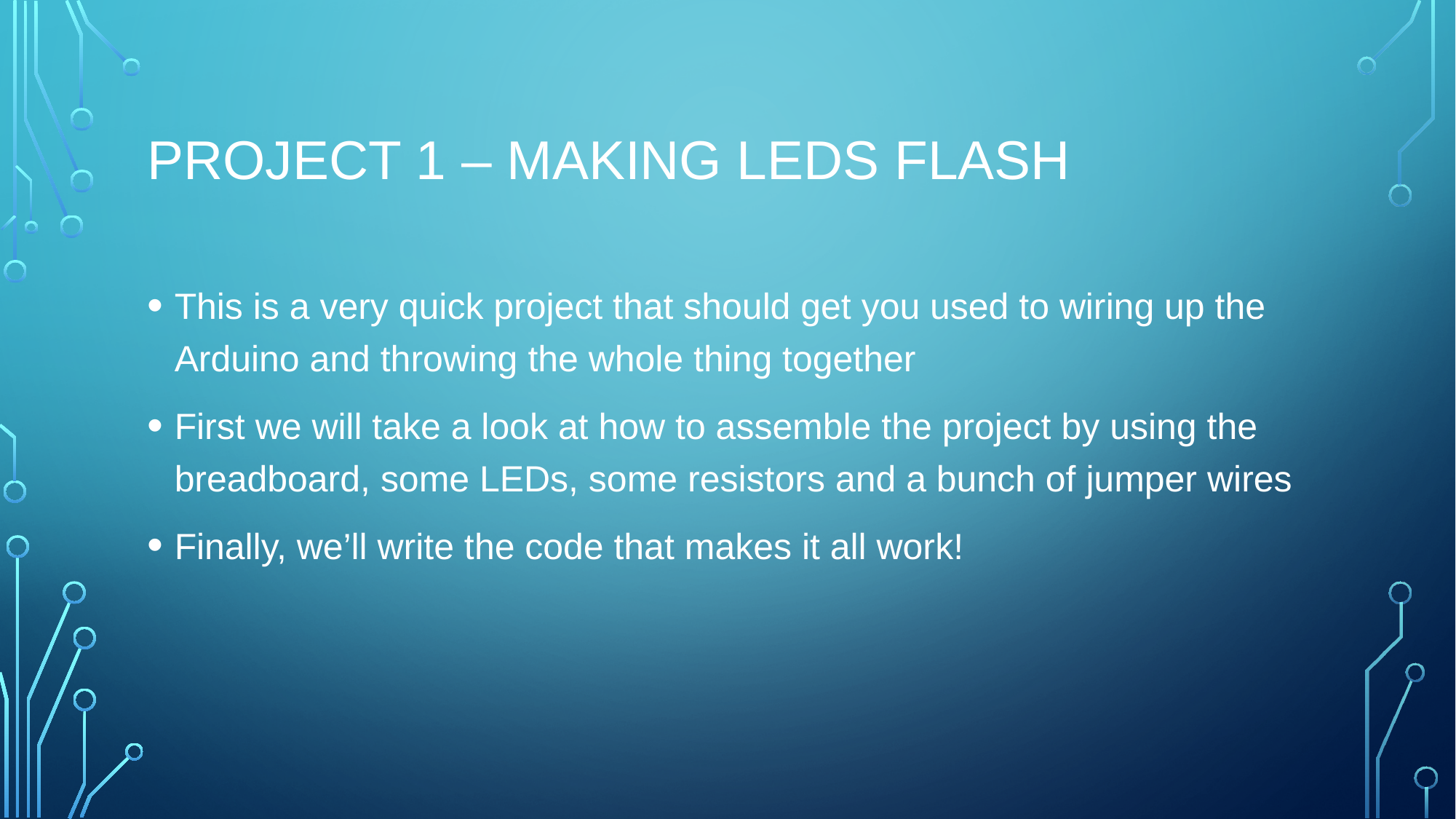

# project 1 – making leds flash
This is a very quick project that should get you used to wiring up the Arduino and throwing the whole thing together
First we will take a look at how to assemble the project by using the breadboard, some LEDs, some resistors and a bunch of jumper wires
Finally, we’ll write the code that makes it all work!